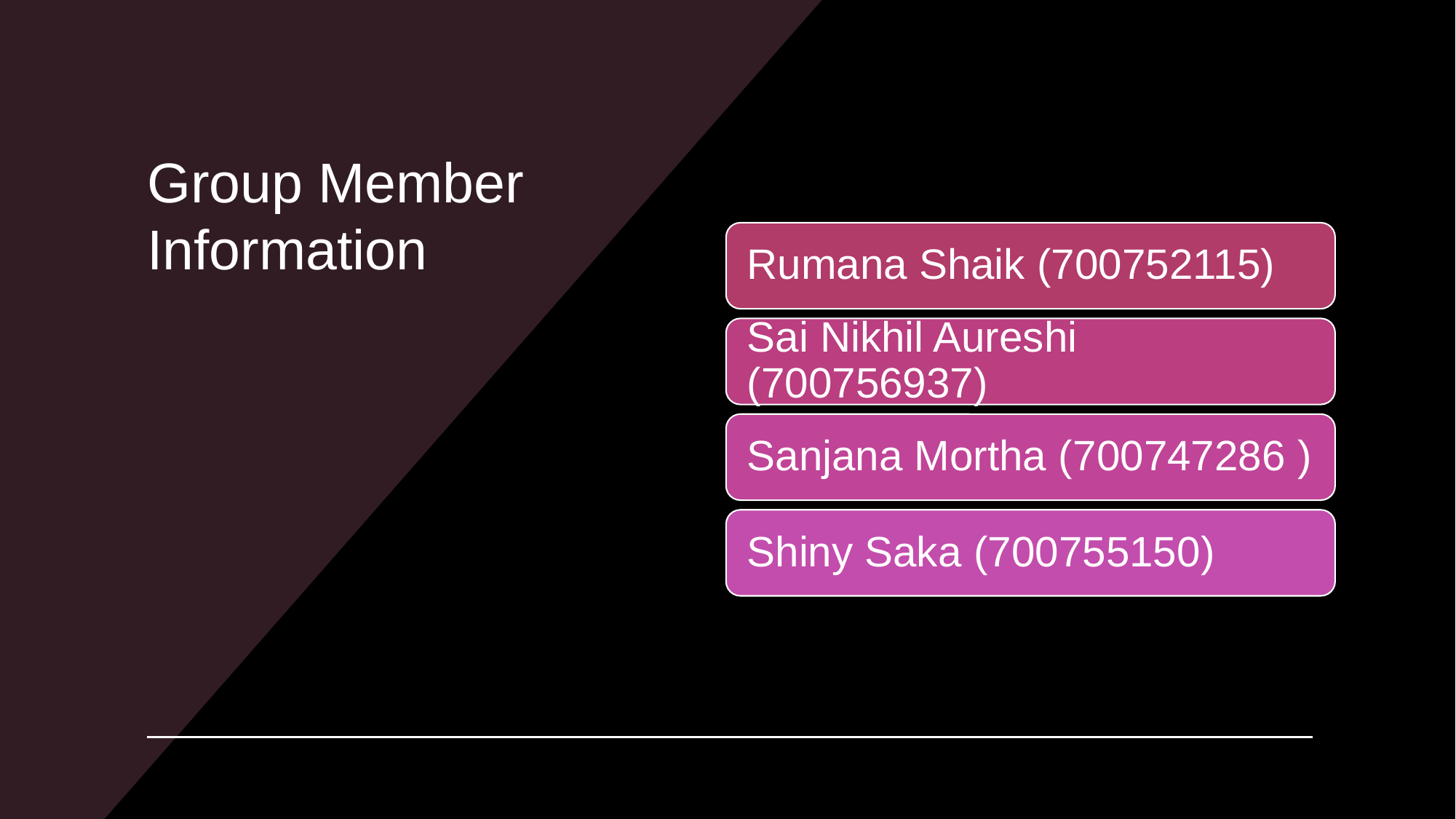

Rumana Shaik (700752115)
Sai Nikhil Aureshi (700756937)
Sanjana Mortha (700747286 )
Shiny Saka (700755150)
# Group Member Information